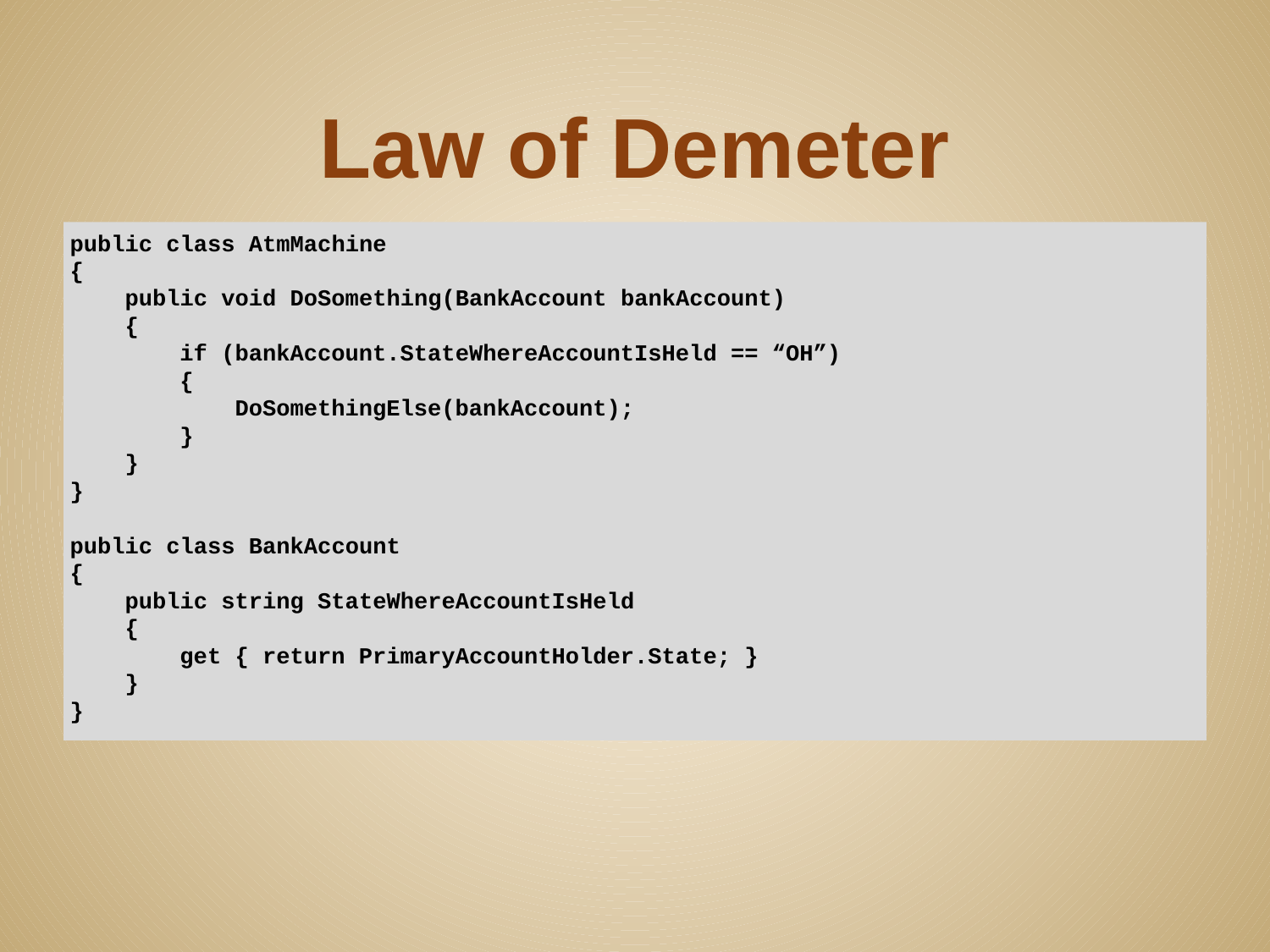

# Law of Demeter
public class AtmMachine
{
    public void DoSomething(BankAccount bankAccount)
    {
        if (bankAccount.StateWhereAccountIsHeld == “OH”)
        {
            DoSomethingElse(bankAccount);
        }
    }
}

public class BankAccount
{
    public string StateWhereAccountIsHeld
    {
        get { return PrimaryAccountHolder.State; }
    }
}